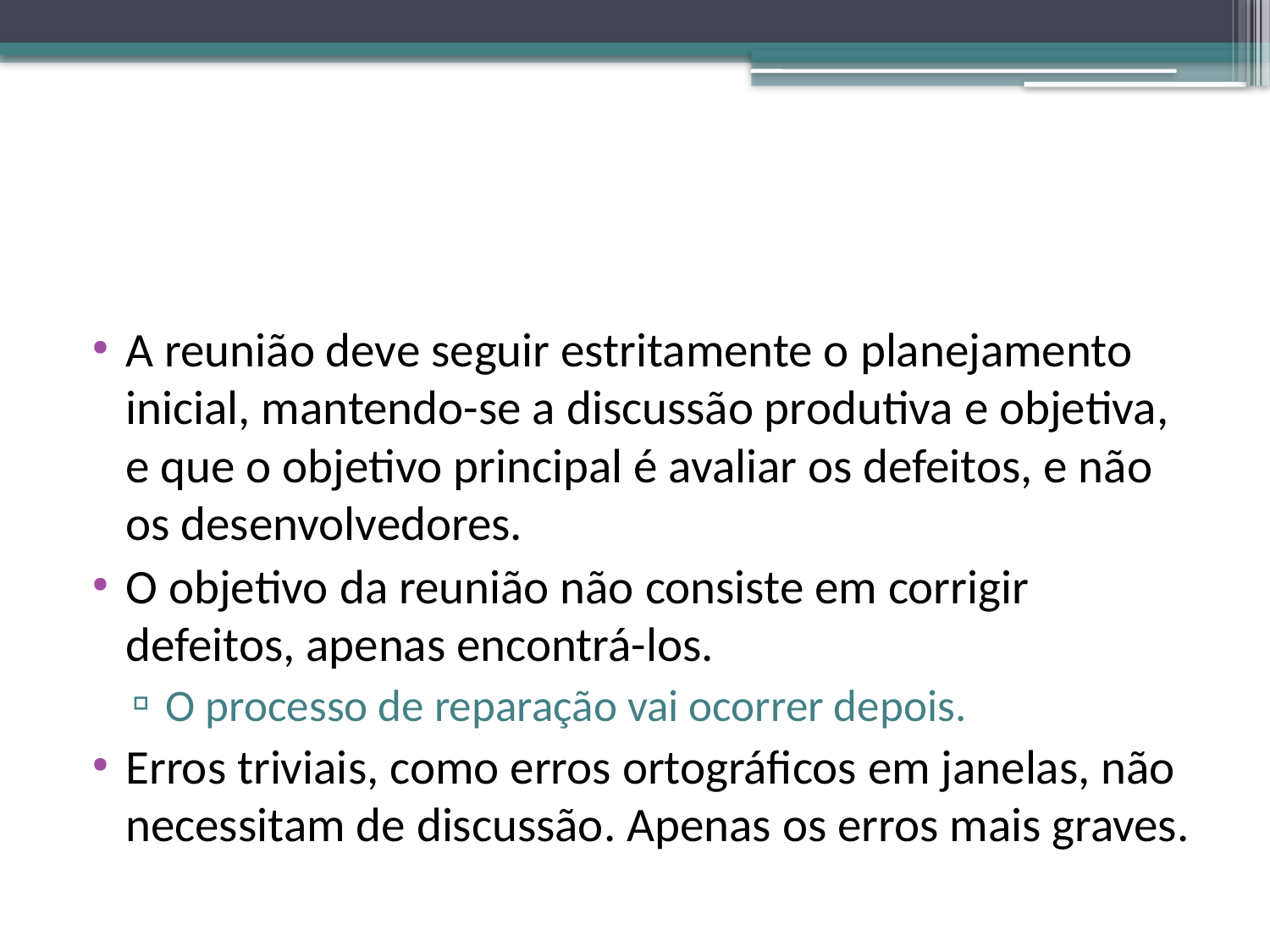

#
A reunião deve seguir estritamente o planejamento inicial, mantendo-se a discussão produtiva e objetiva, e que o objetivo principal é avaliar os defeitos, e não os desenvolvedores.
O objetivo da reunião não consiste em corrigir defeitos, apenas encontrá-los.
O processo de reparação vai ocorrer depois.
Erros triviais, como erros ortográficos em janelas, não necessitam de discussão. Apenas os erros mais graves.